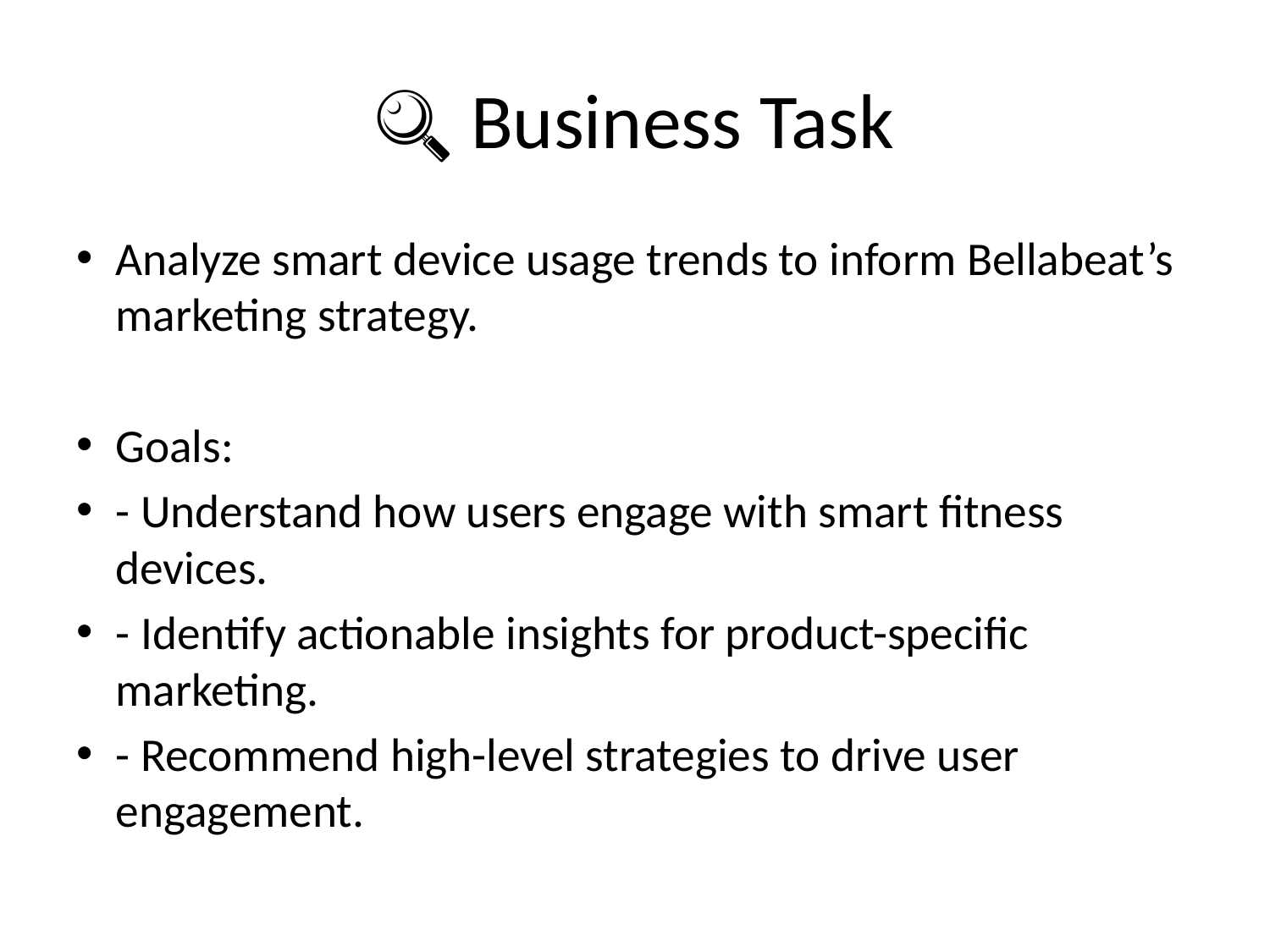

# 🔍 Business Task
Analyze smart device usage trends to inform Bellabeat’s marketing strategy.

Goals:
- Understand how users engage with smart fitness devices.
- Identify actionable insights for product-specific marketing.
- Recommend high-level strategies to drive user engagement.